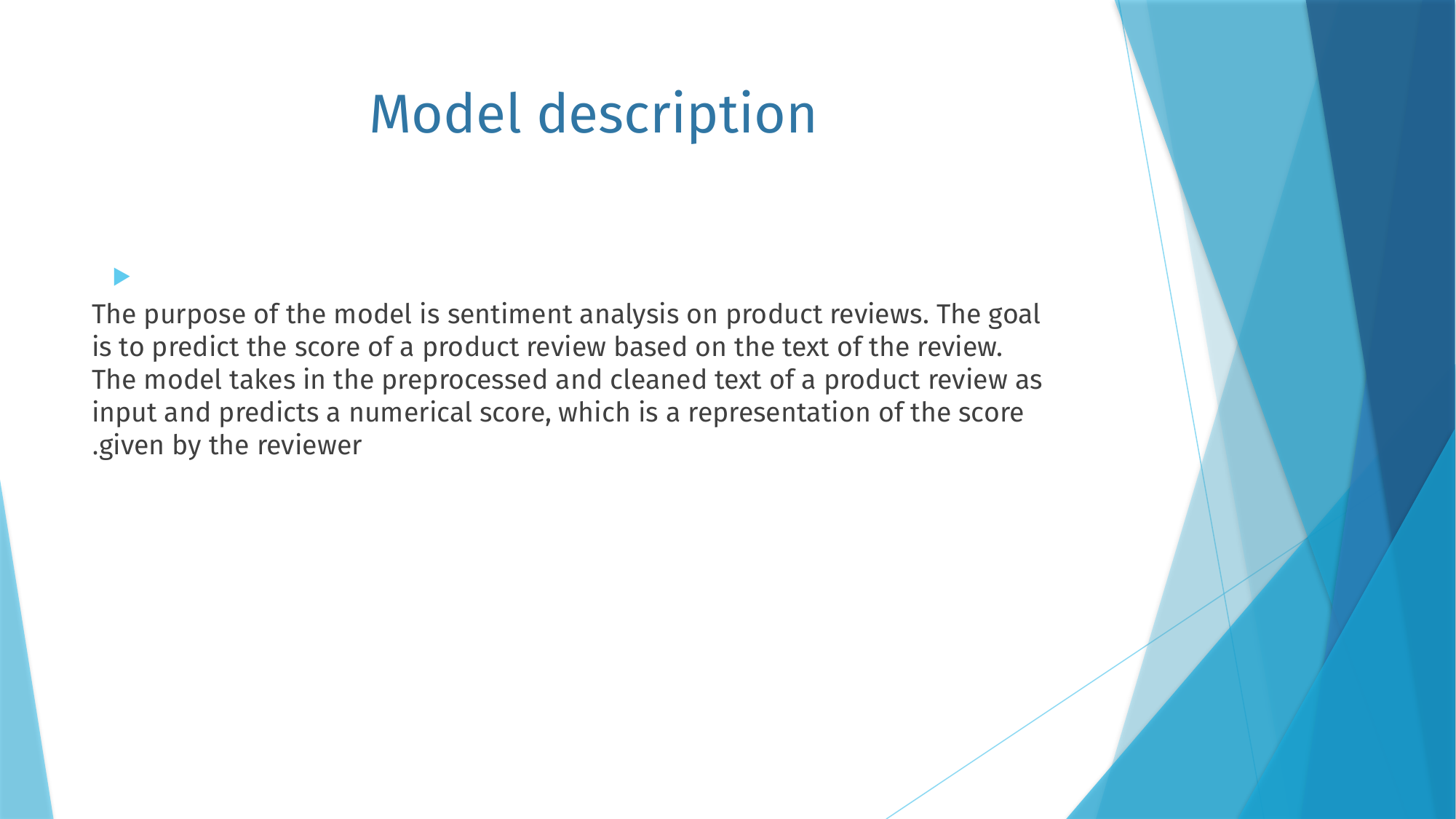

# Model description
The purpose of the model is sentiment analysis on product reviews. The goal is to predict the score of a product review based on the text of the review. The model takes in the preprocessed and cleaned text of a product review as input and predicts a numerical score, which is a representation of the score given by the reviewer.